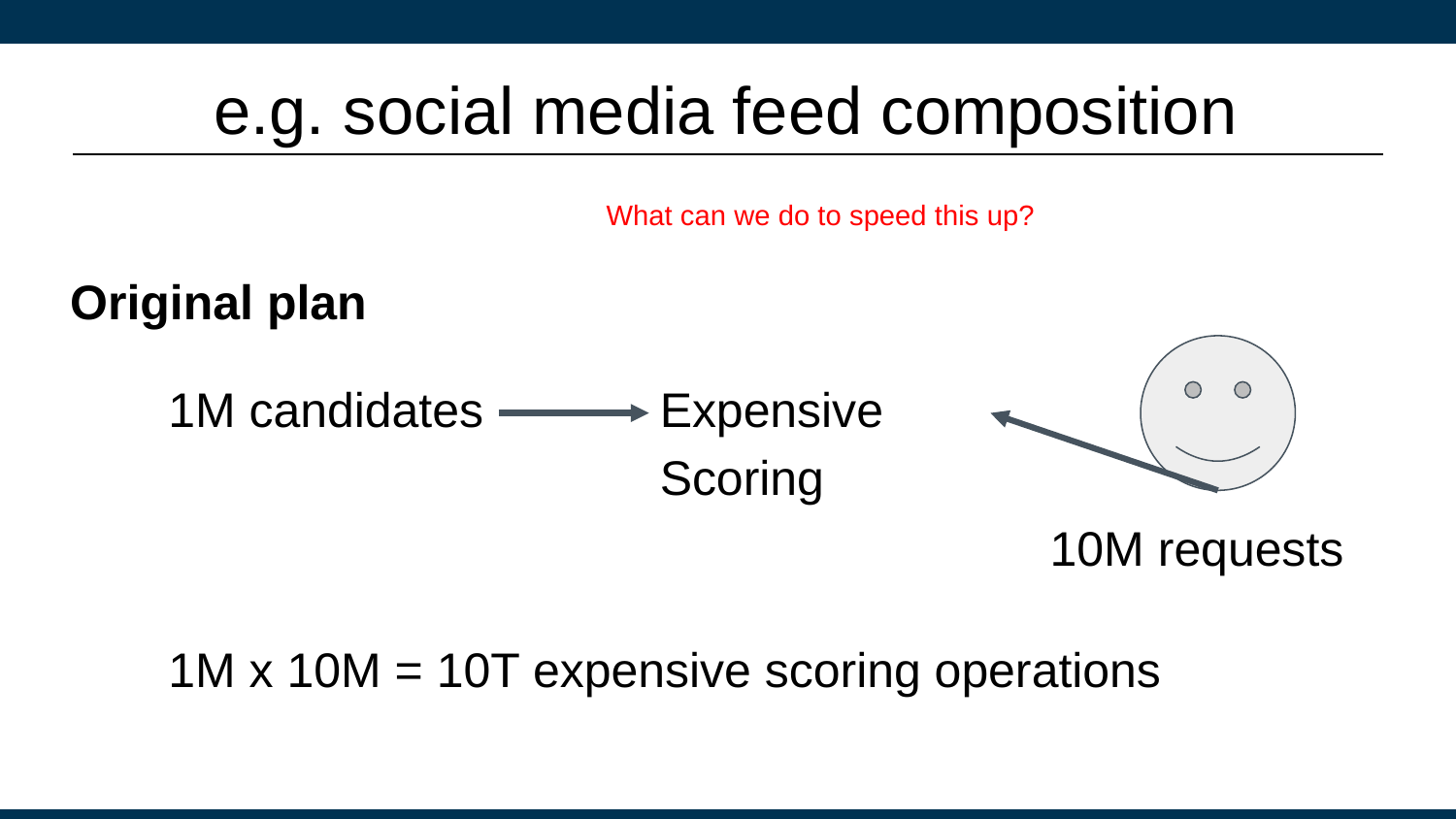

# e.g. social media feed composition
What can we do to speed this up?
Original plan

1M candidates
Expensive
Scoring
10M requests
1M x 10M = 10T expensive scoring operations